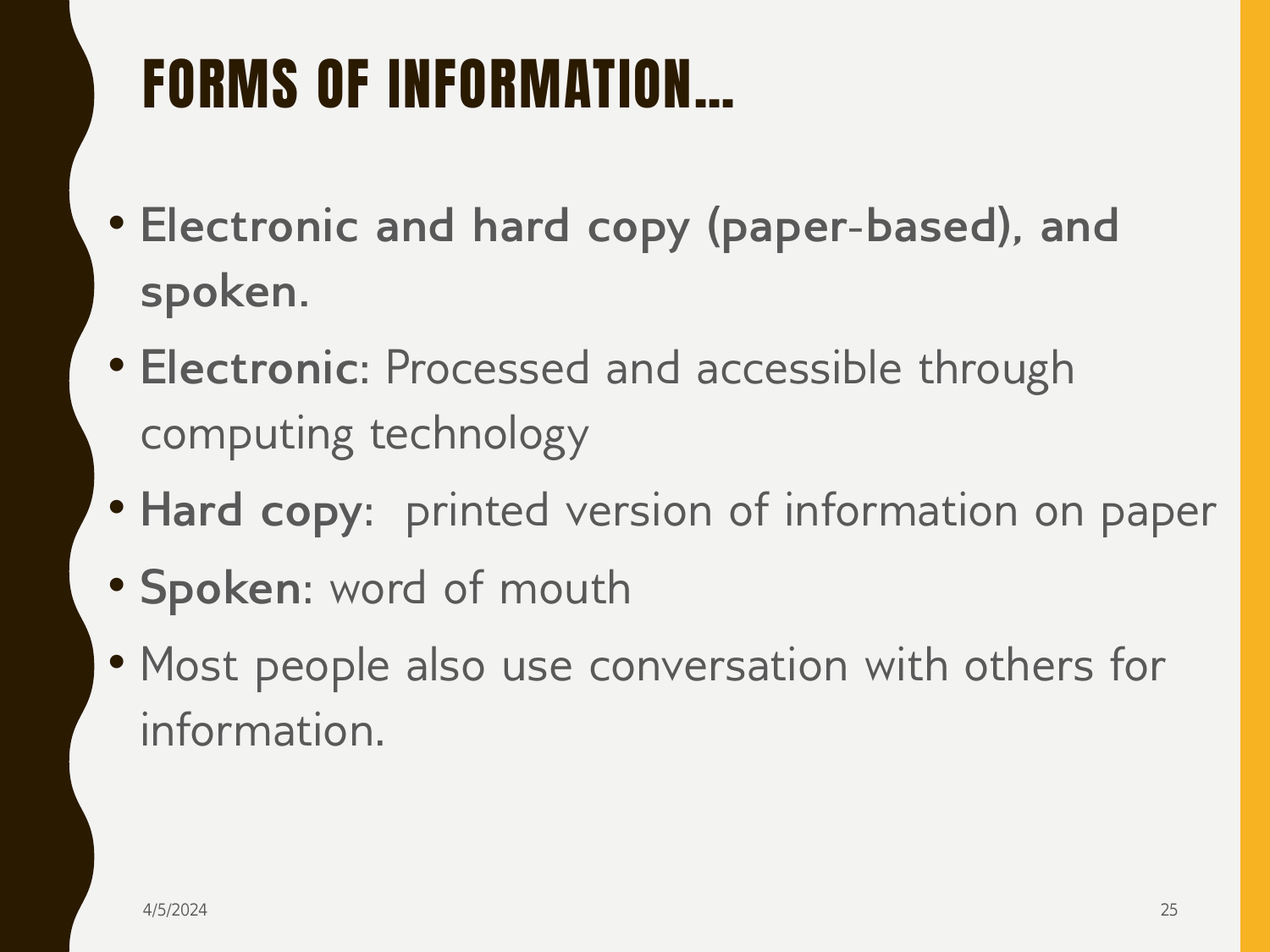

# Forms of Information…
Electronic and hard copy (paper-based), and spoken.
Electronic: Processed and accessible through computing technology
Hard copy:  printed version of information on paper
Spoken: word of mouth
Most people also use conversation with others for information.

4/5/2024
25